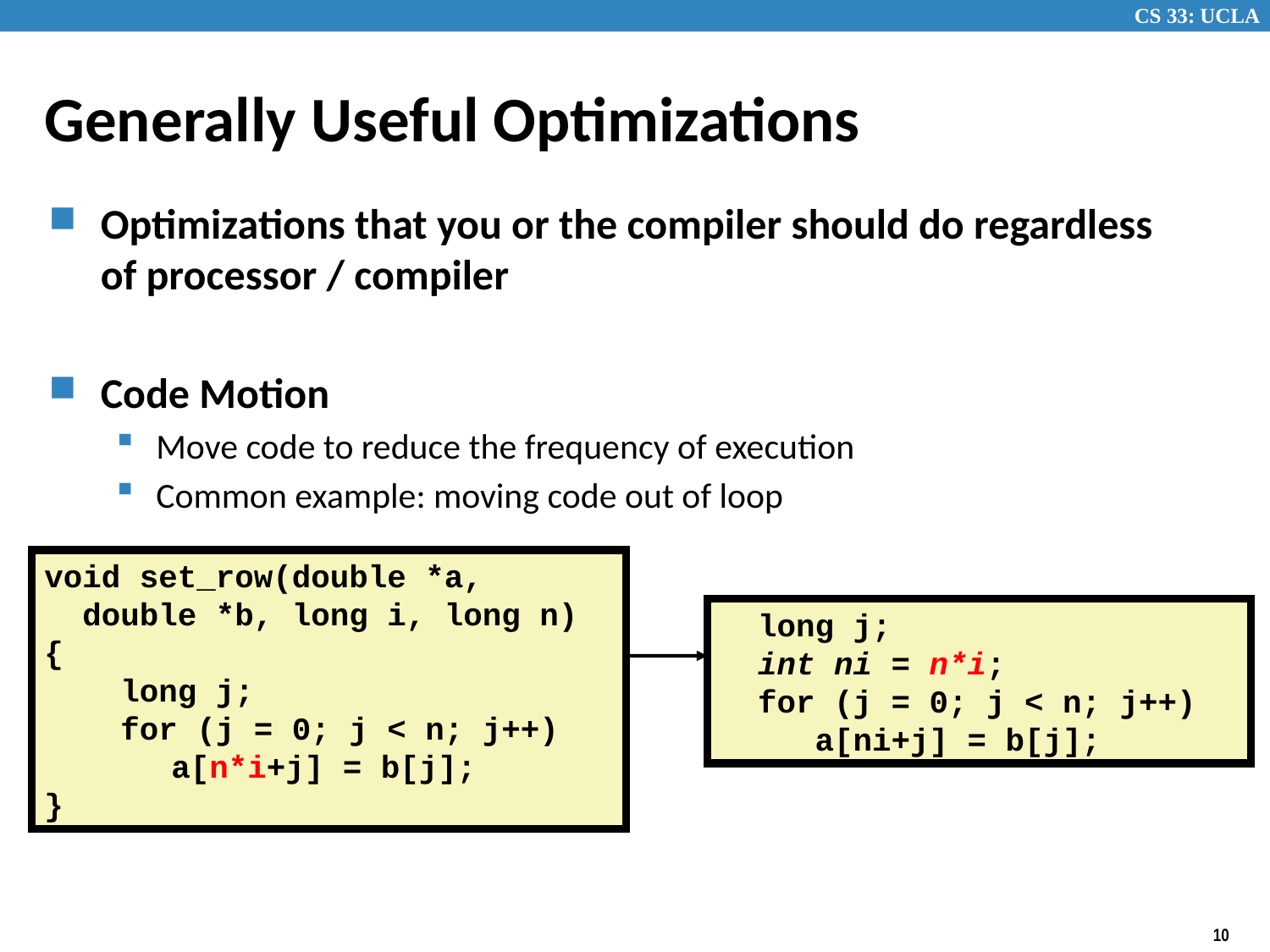

# Generally Useful Optimizations
Optimizations that you or the compiler should do regardless of processor / compiler

Code Motion
Move code to reduce the frequency of execution
Common example: moving code out of loop
void set_row(double *a,
  double *b, long i, long n)
{
    long j;
    for (j = 0; j < n; j++)
	a[n*i+j] = b[j];
}
  long j;
  int ni = n*i;
  for (j = 0; j < n; j++)
     a[ni+j] = b[j];